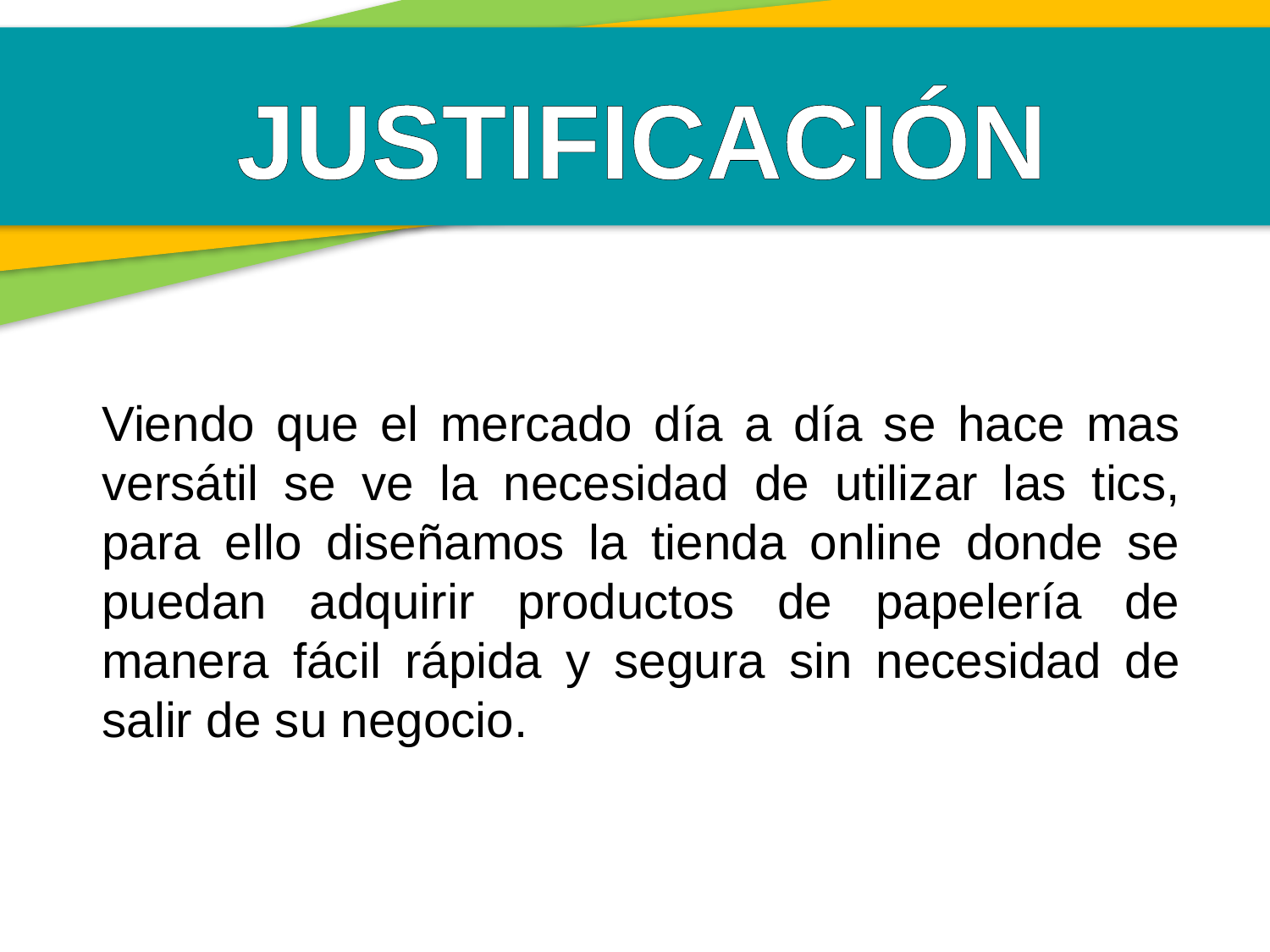

JUSTIFICACIÓN
Viendo que el mercado día a día se hace mas versátil se ve la necesidad de utilizar las tics, para ello diseñamos la tienda online donde se puedan adquirir productos de papelería de manera fácil rápida y segura sin necesidad de salir de su negocio.